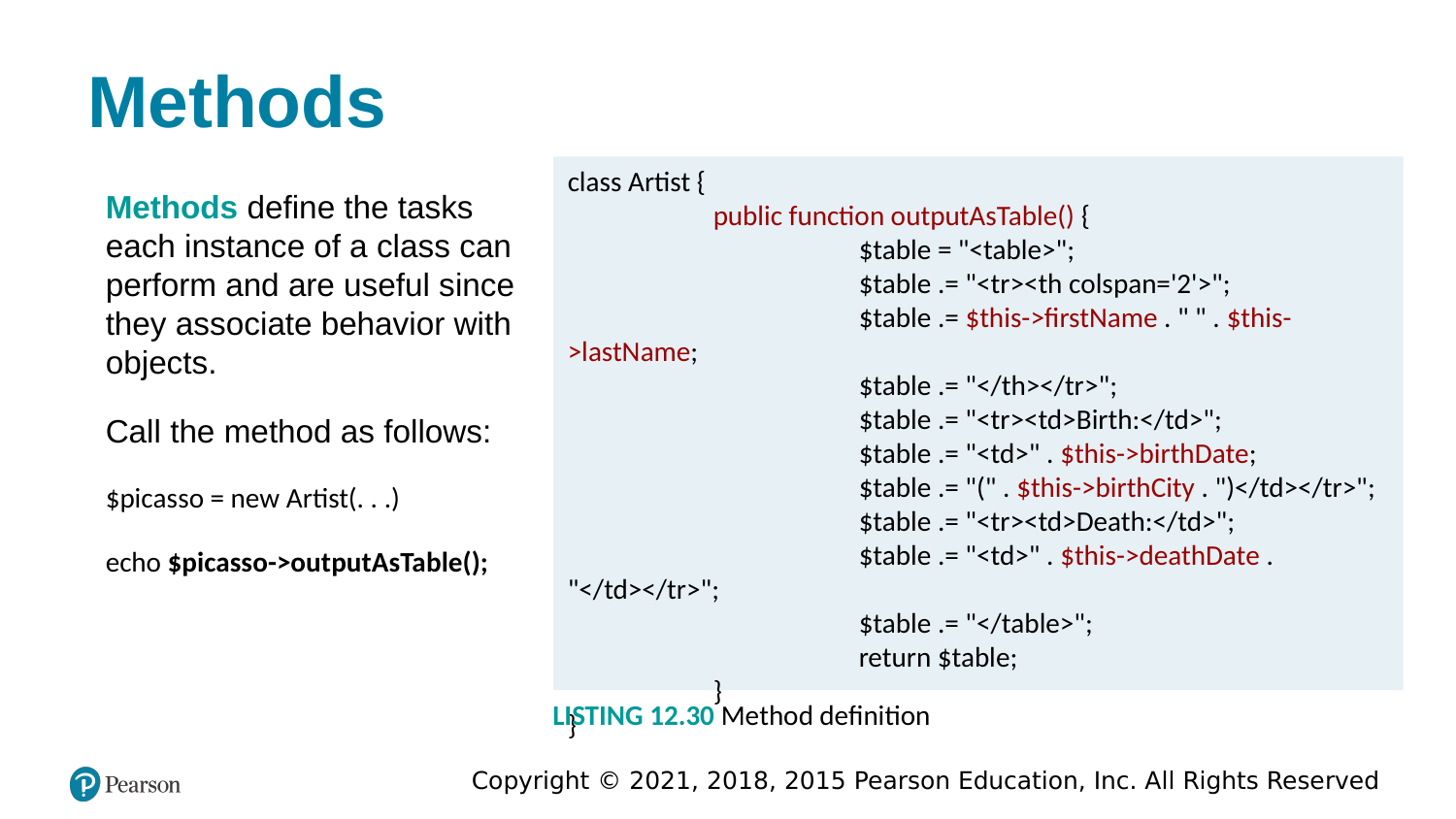

# Methods
class Artist {
	public function outputAsTable() {
		$table = "<table>";
		$table .= "<tr><th colspan='2'>";
		$table .= $this->firstName . " " . $this->lastName;
		$table .= "</th></tr>";
		$table .= "<tr><td>Birth:</td>";
		$table .= "<td>" . $this->birthDate;
		$table .= "(" . $this->birthCity . ")</td></tr>";
		$table .= "<tr><td>Death:</td>";
		$table .= "<td>" . $this->deathDate . "</td></tr>";
		$table .= "</table>";
		return $table;
	}
}
Methods define the tasks each instance of a class can perform and are useful since they associate behavior with objects.
Call the method as follows:
$picasso = new Artist(. . .)
echo $picasso->outputAsTable();
LISTING 12.30 Method definition